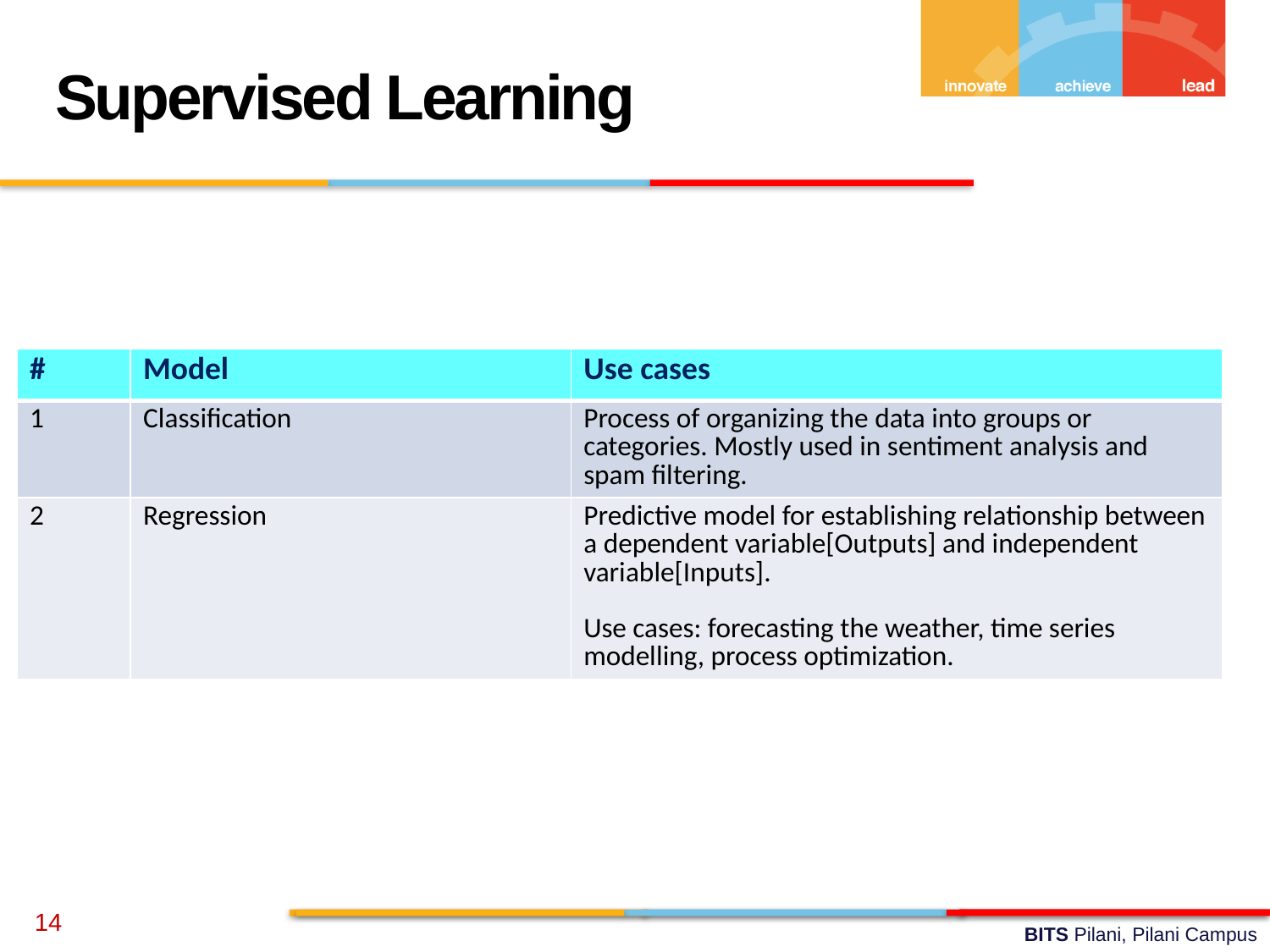

Supervised Learning
| # | Model | Use cases |
| --- | --- | --- |
| 1 | Classification | Process of organizing the data into groups or categories. Mostly used in sentiment analysis and spam filtering. |
| 2 | Regression | Predictive model for establishing relationship between a dependent variable[Outputs] and independent variable[Inputs]. Use cases: forecasting the weather, time series modelling, process optimization. |
14